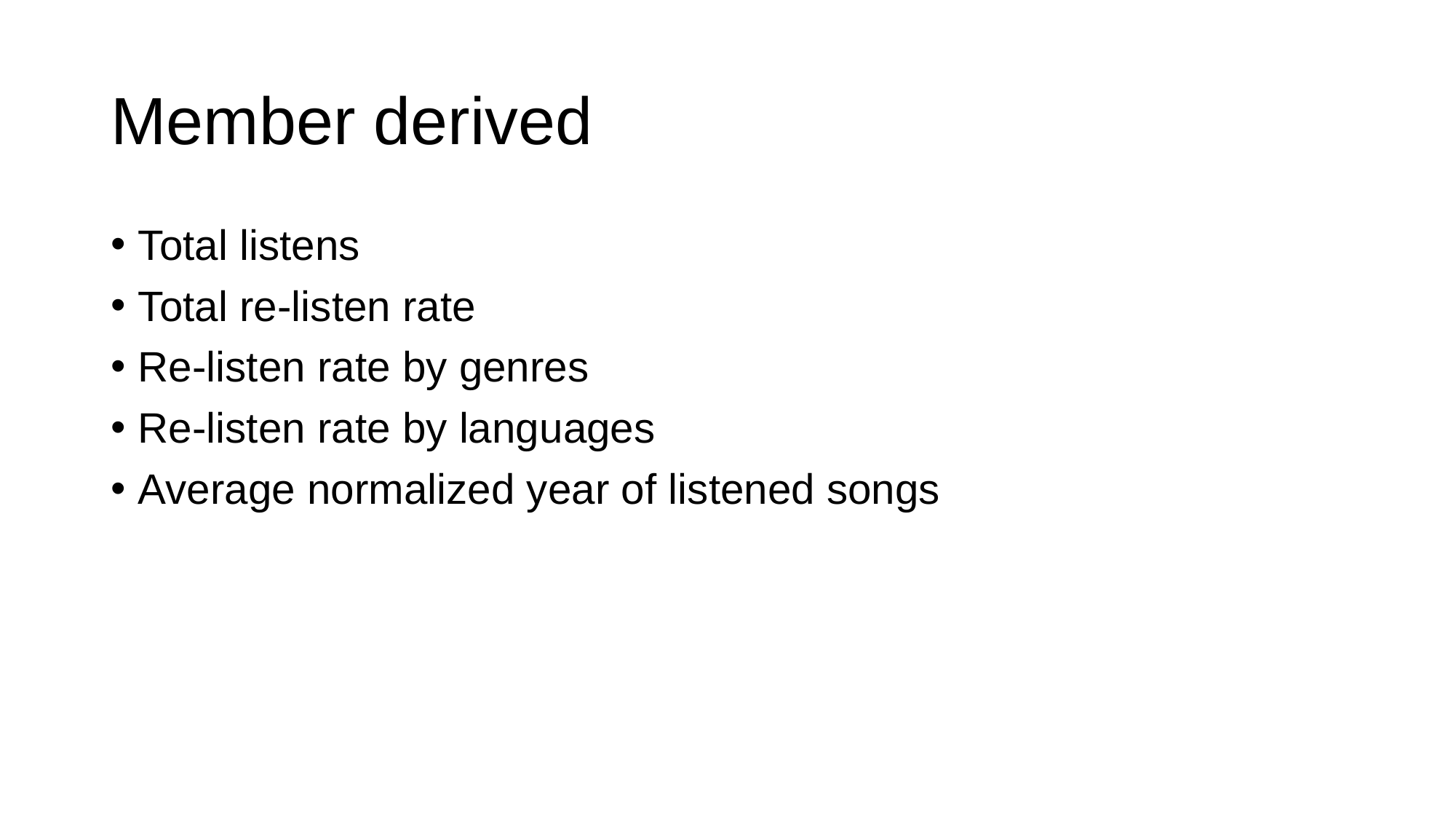

# Member derived
Total listens
Total re-listen rate
Re-listen rate by genres
Re-listen rate by languages
Average normalized year of listened songs